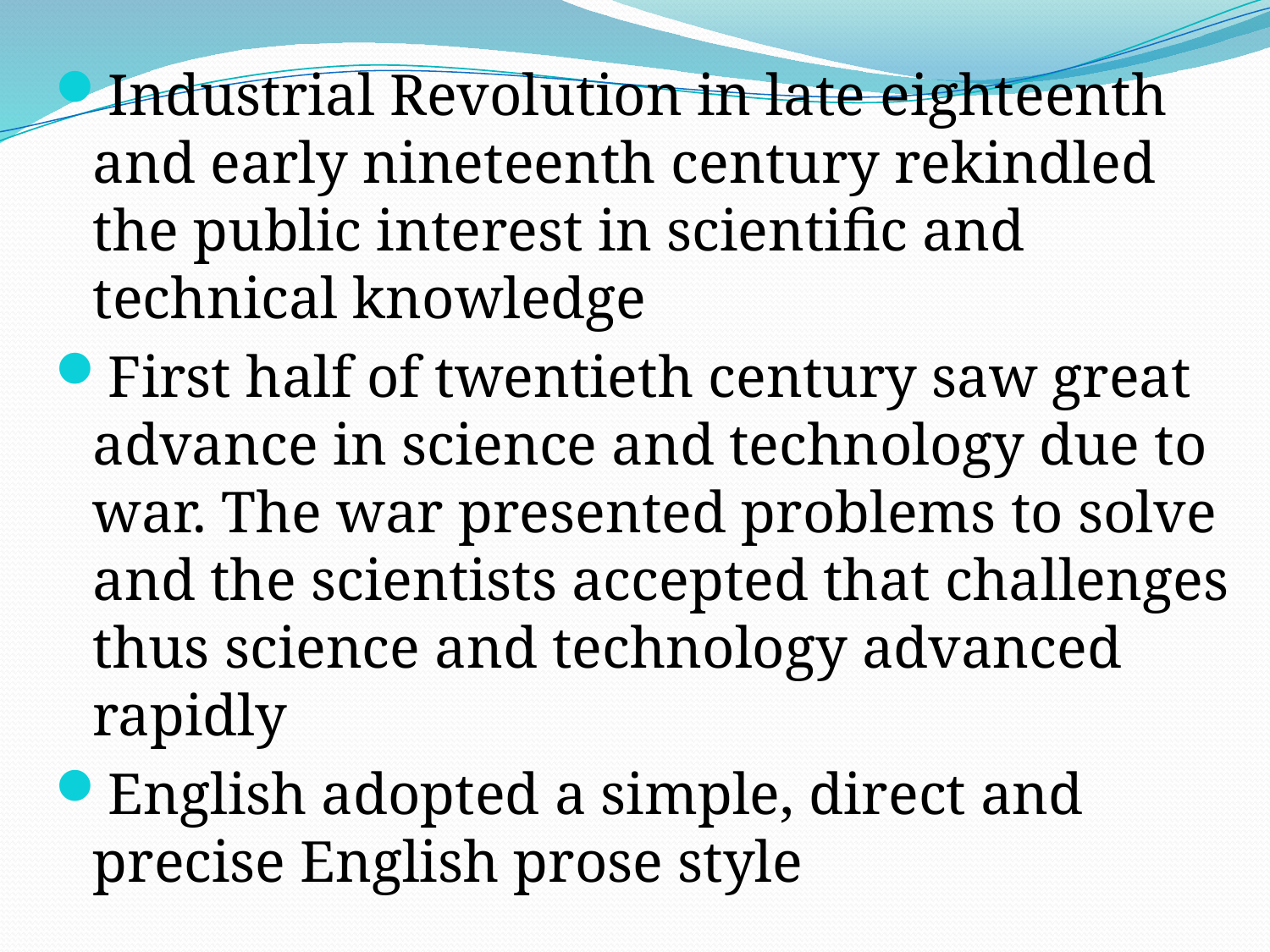

#
Industrial Revolution in late eighteenth and early nineteenth century rekindled the public interest in scientific and technical knowledge
First half of twentieth century saw great advance in science and technology due to war. The war presented problems to solve and the scientists accepted that challenges thus science and technology advanced rapidly
English adopted a simple, direct and precise English prose style